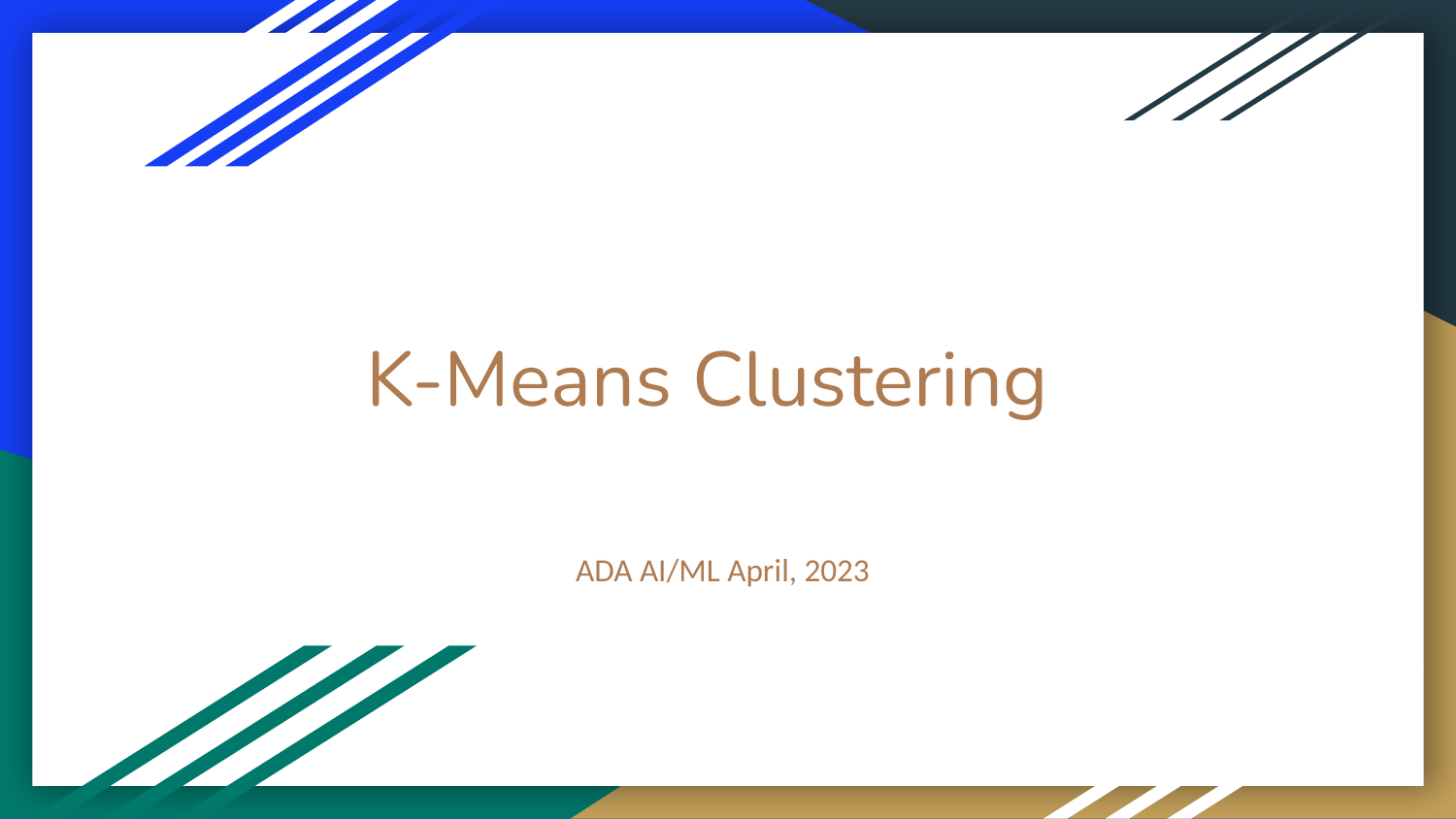

# K-Means Clustering
ADA AI/ML April, 2023